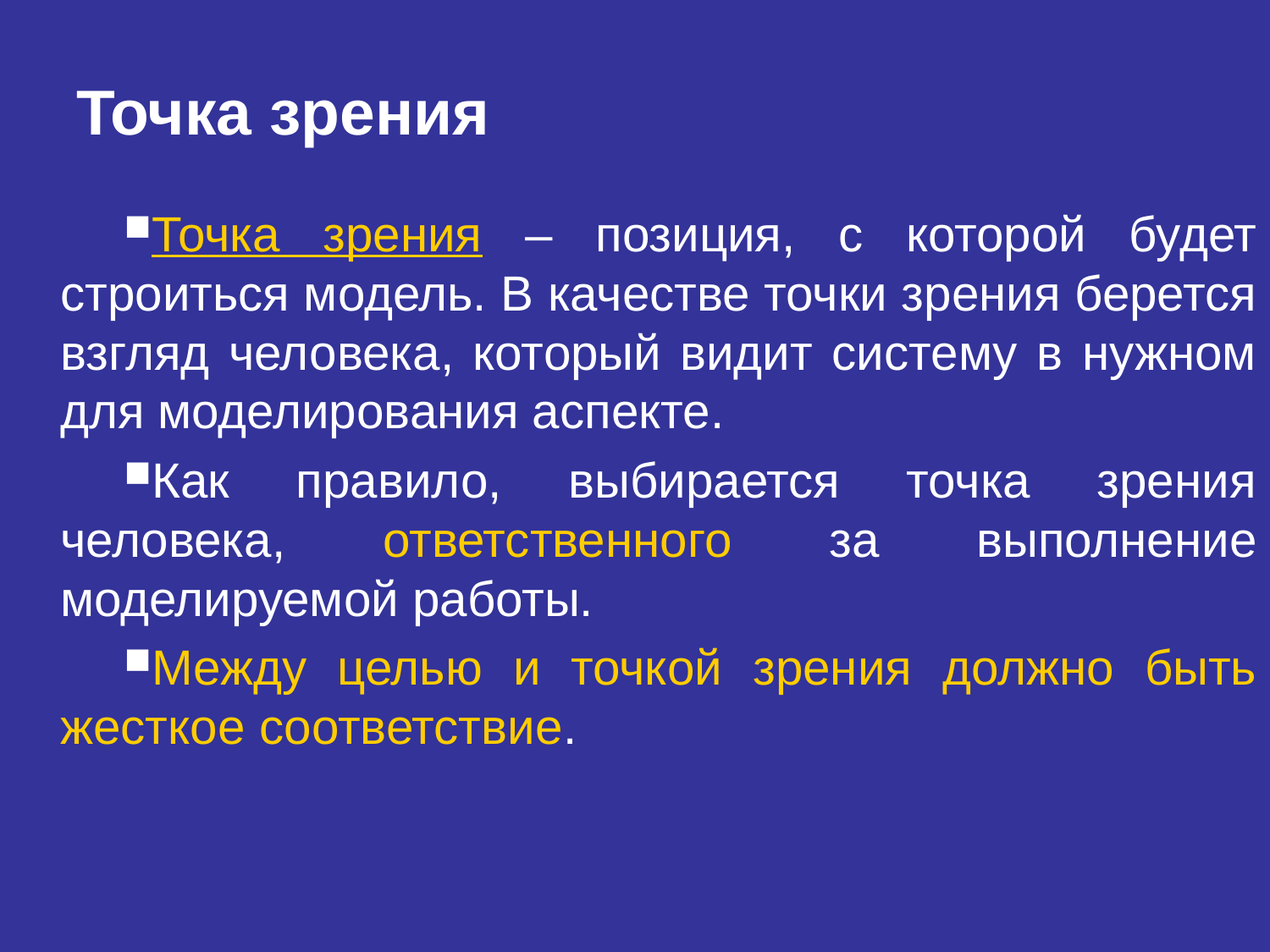

# Точка зрения
Точка зрения – позиция, с которой будет строиться модель. В качестве точки зрения берется взгляд человека, который видит систему в нужном для моделирования аспекте.
Как правило, выбирается точка зрения человека, ответственного за выполнение моделируемой работы.
Между целью и точкой зрения должно быть жесткое соответствие.
20